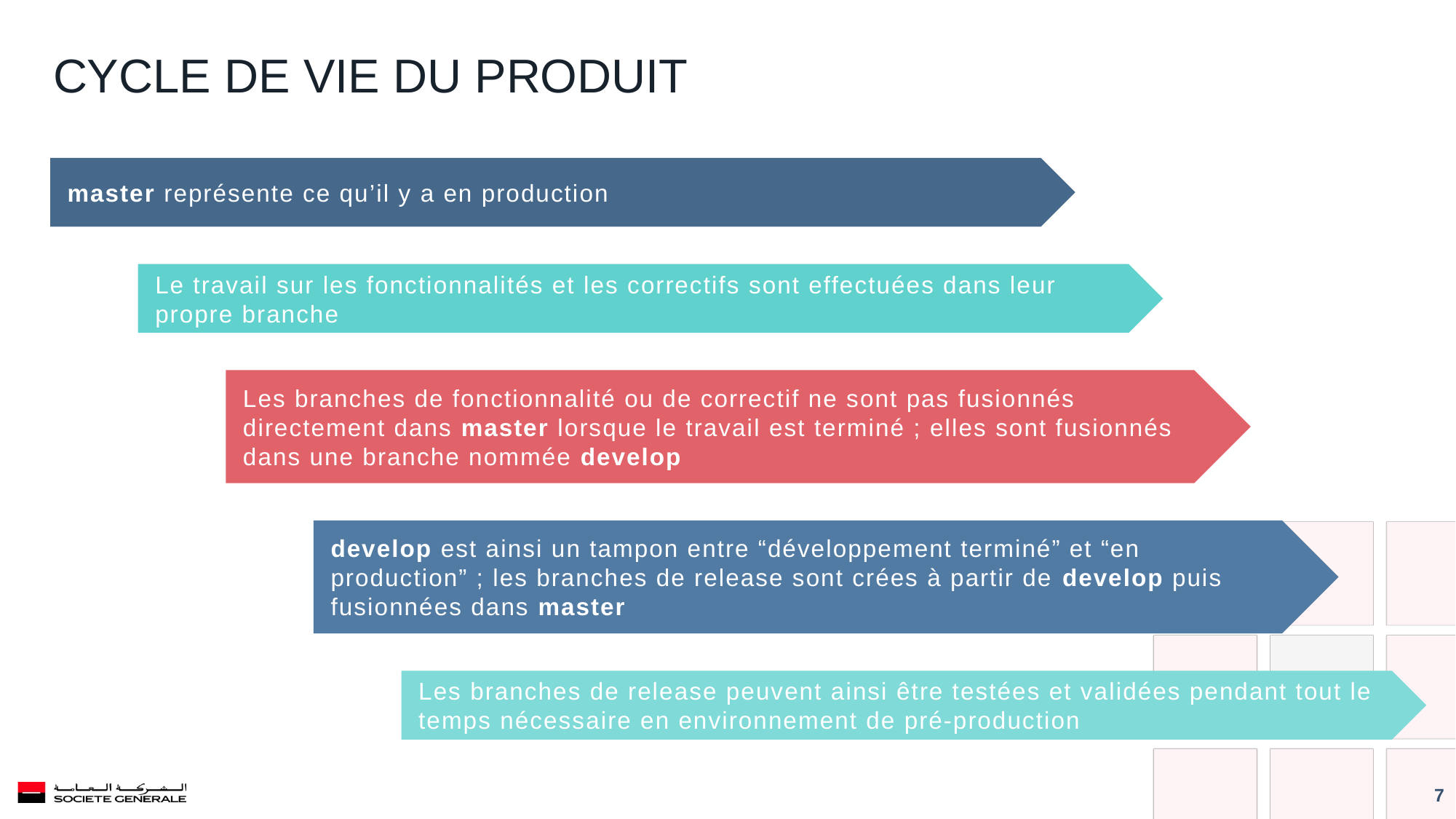

Cycle de vie du produit
master représente ce qu’il y a en production
Le travail sur les fonctionnalités et les correctifs sont effectuées dans leur propre branche
Les branches de fonctionnalité ou de correctif ne sont pas fusionnés directement dans master lorsque le travail est terminé ; elles sont fusionnés dans une branche nommée develop
develop est ainsi un tampon entre “développement terminé” et “en production” ; les branches de release sont crées à partir de develop puis fusionnées dans master
Les branches de release peuvent ainsi être testées et validées pendant tout le temps nécessaire en environnement de pré-production
7